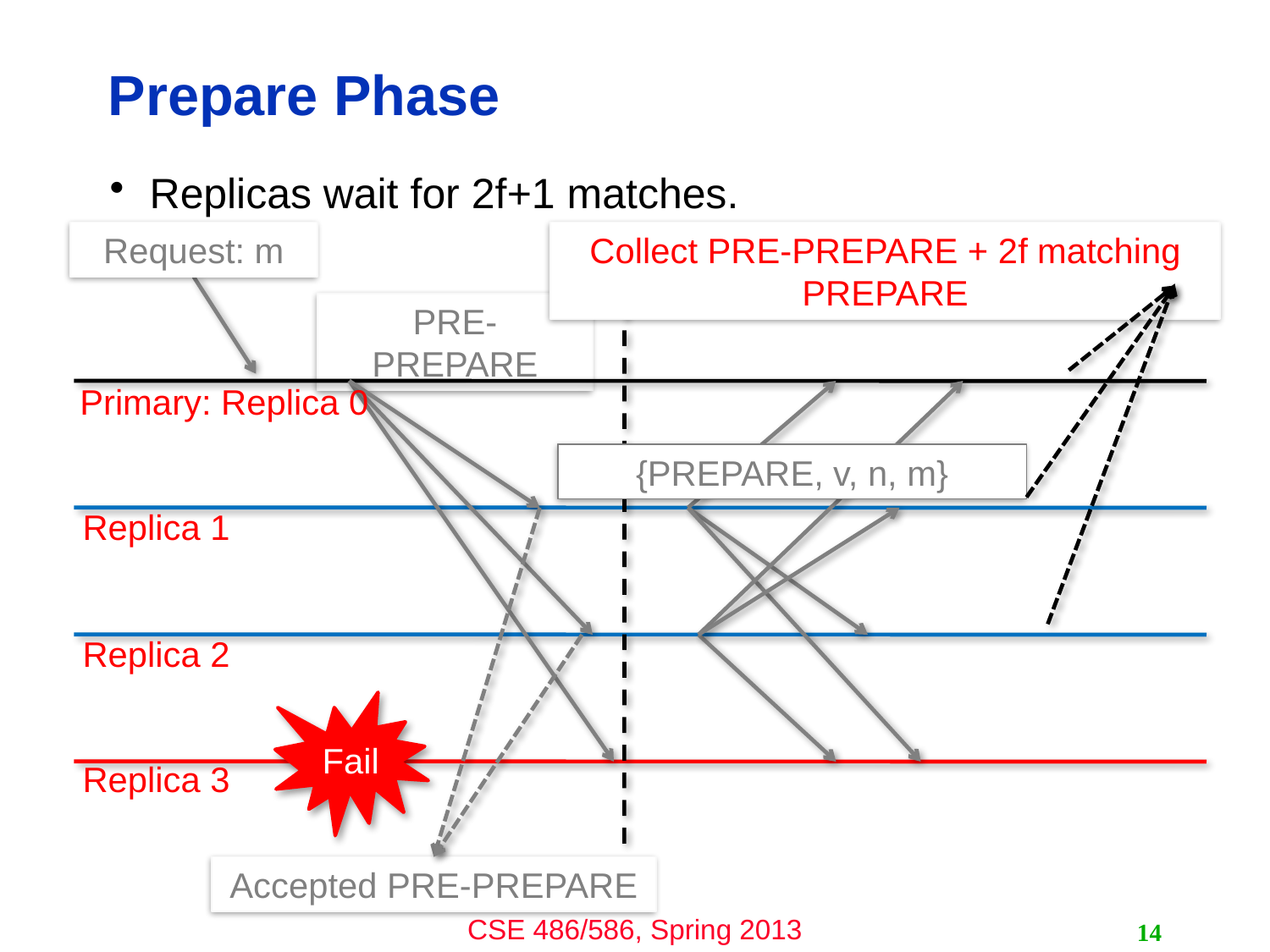

# Prepare Phase
Replicas wait for 2f+1 matches.
Request: m
Collect PRE-PREPARE + 2f matching PREPARE
PRE-PREPARE
Primary: Replica 0
{PREPARE, v, n, m}
Replica 1
Replica 2
Fail
Replica 3
Accepted PRE-PREPARE
14